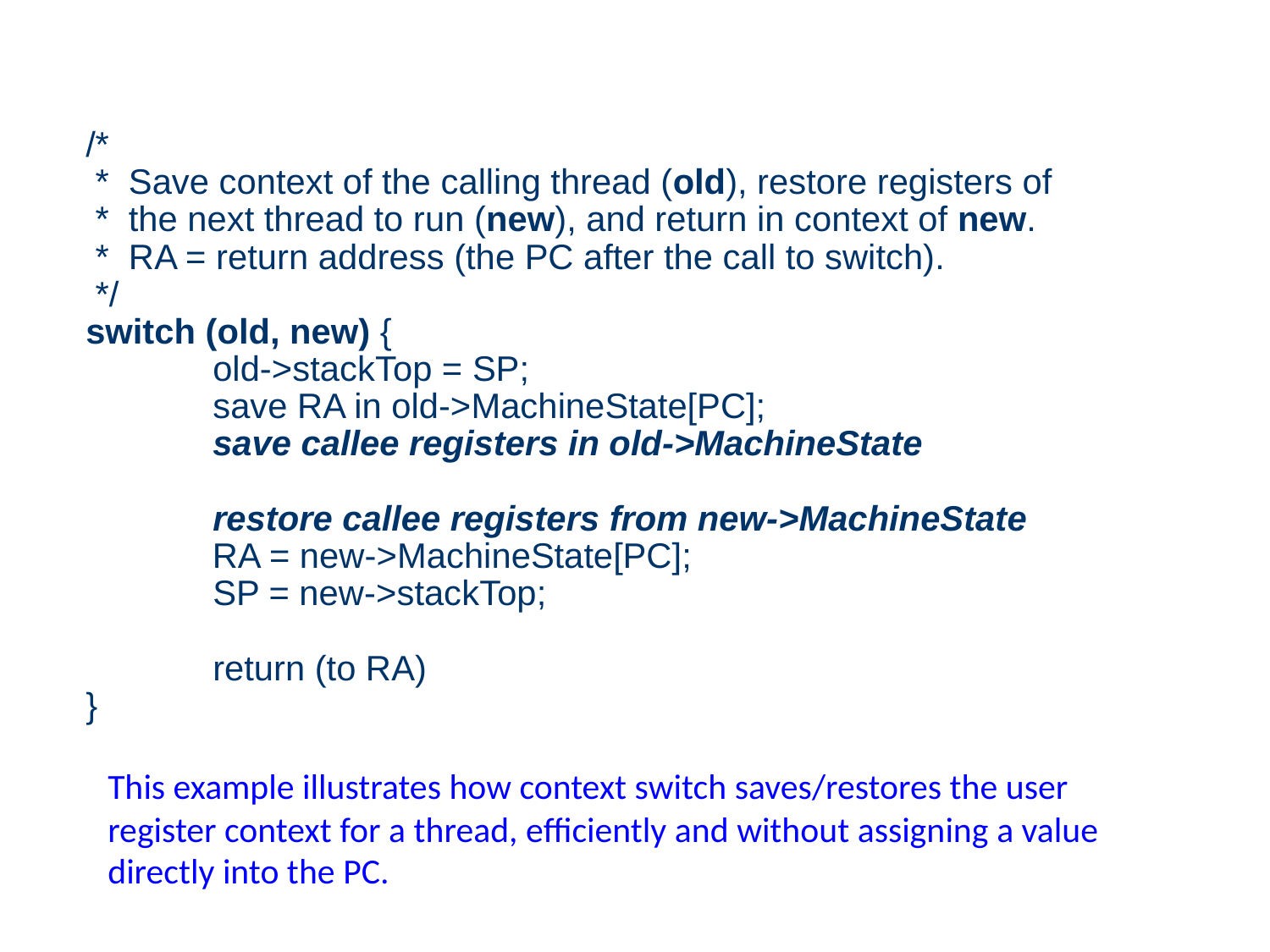

/*
 *  Save context of the calling thread (old), restore registers of
 *  the next thread to run (new), and return in context of new.
 *  RA = return address (the PC after the call to switch).
 */
switch (old, new) {
	old->stackTop = SP;
	save RA in old->MachineState[PC];
	save callee registers in old->MachineState

	restore callee registers from new->MachineState
             RA = new->MachineState[PC];
	SP = new->stackTop;

	return (to RA)
}
This example illustrates how context switch saves/restores the user register context for a thread, efficiently and without assigning a value directly into the PC.